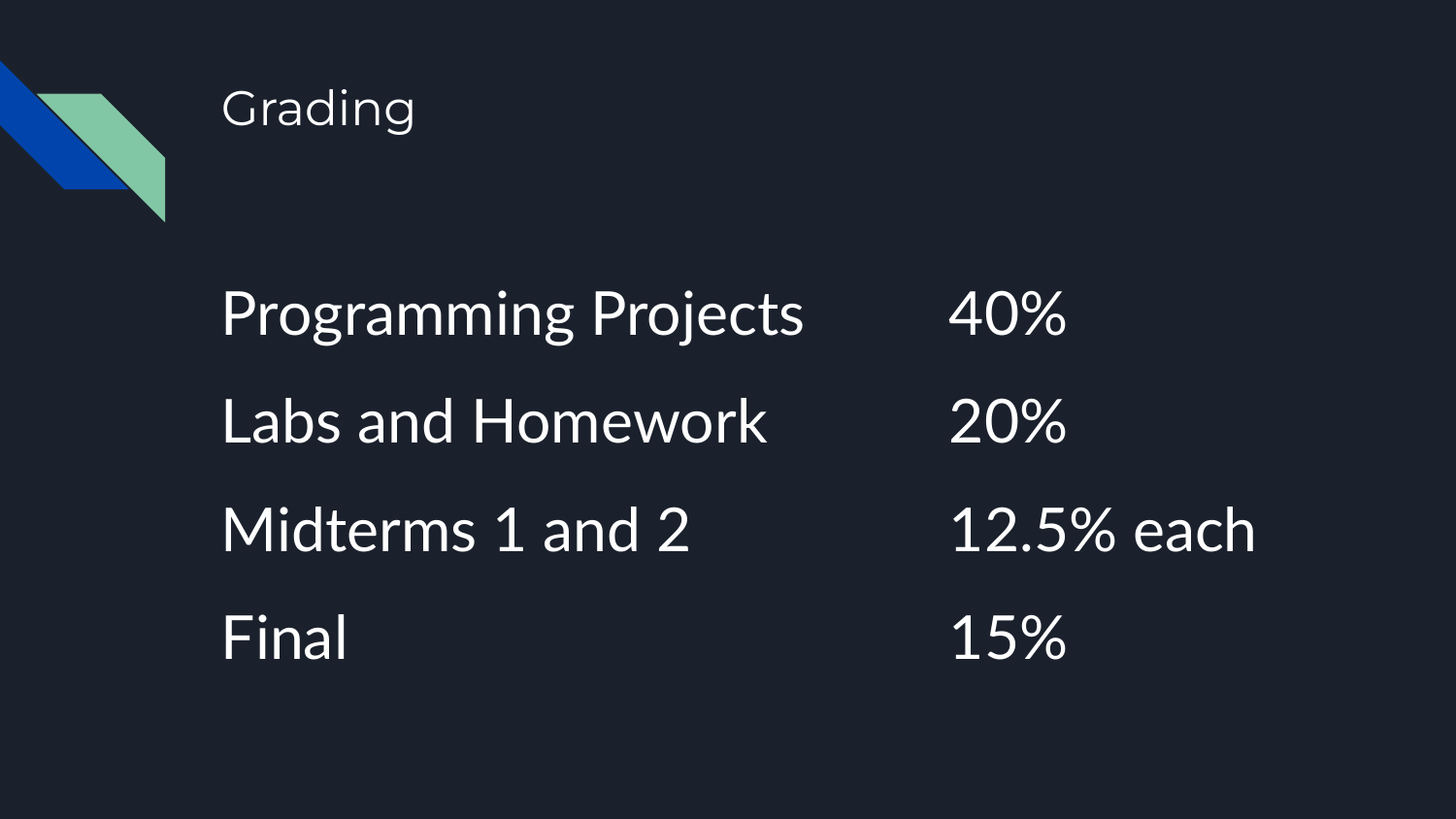

# Grading
Programming Projects	40%
Labs and Homework 		20%
Midterms 1 and 2		12.5% each
Final					15%